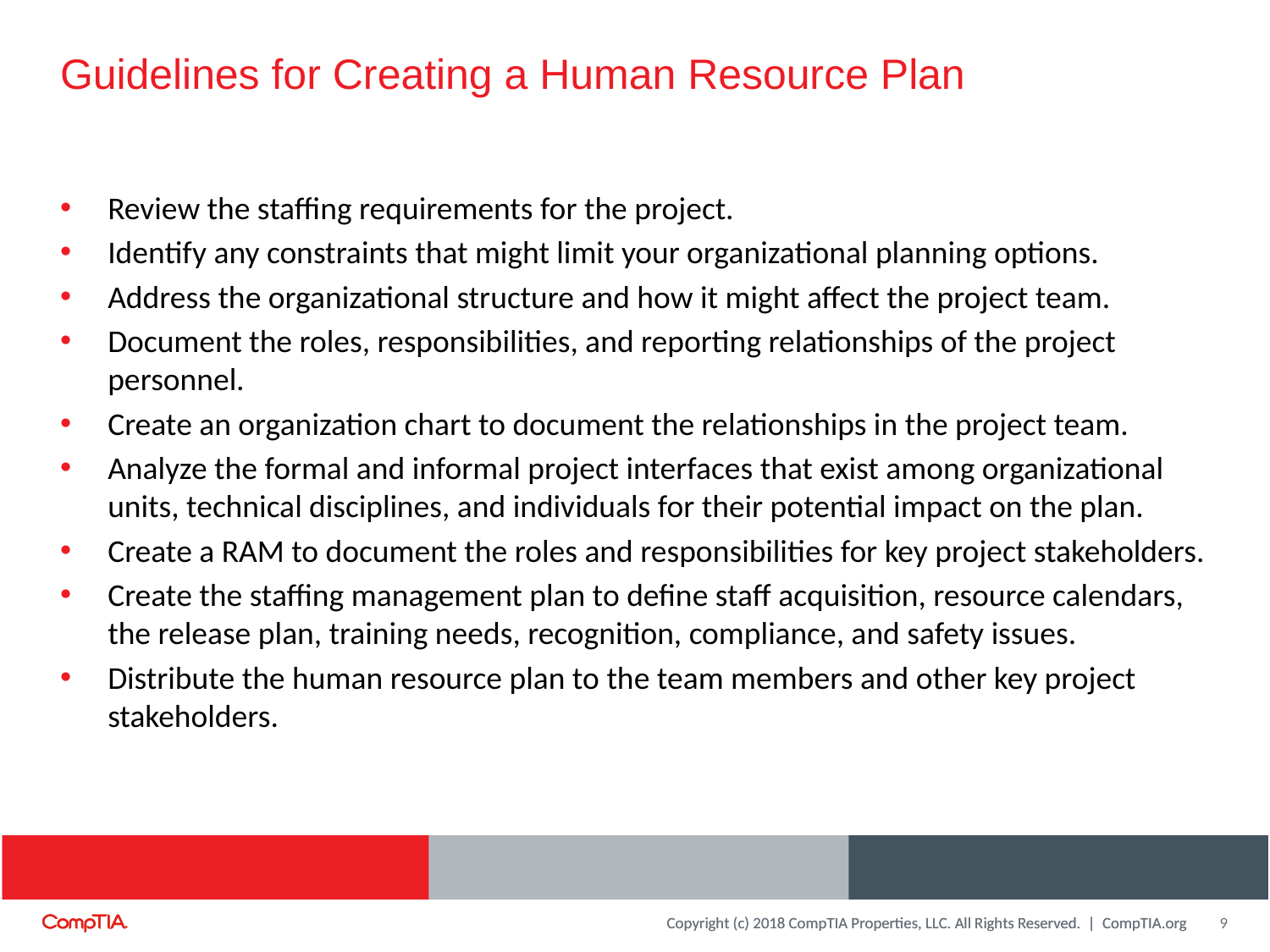

# Guidelines for Creating a Human Resource Plan
Review the staffing requirements for the project.
Identify any constraints that might limit your organizational planning options.
Address the organizational structure and how it might affect the project team.
Document the roles, responsibilities, and reporting relationships of the project personnel.
Create an organization chart to document the relationships in the project team.
Analyze the formal and informal project interfaces that exist among organizational units, technical disciplines, and individuals for their potential impact on the plan.
Create a RAM to document the roles and responsibilities for key project stakeholders.
Create the staffing management plan to define staff acquisition, resource calendars, the release plan, training needs, recognition, compliance, and safety issues.
Distribute the human resource plan to the team members and other key project stakeholders.
9